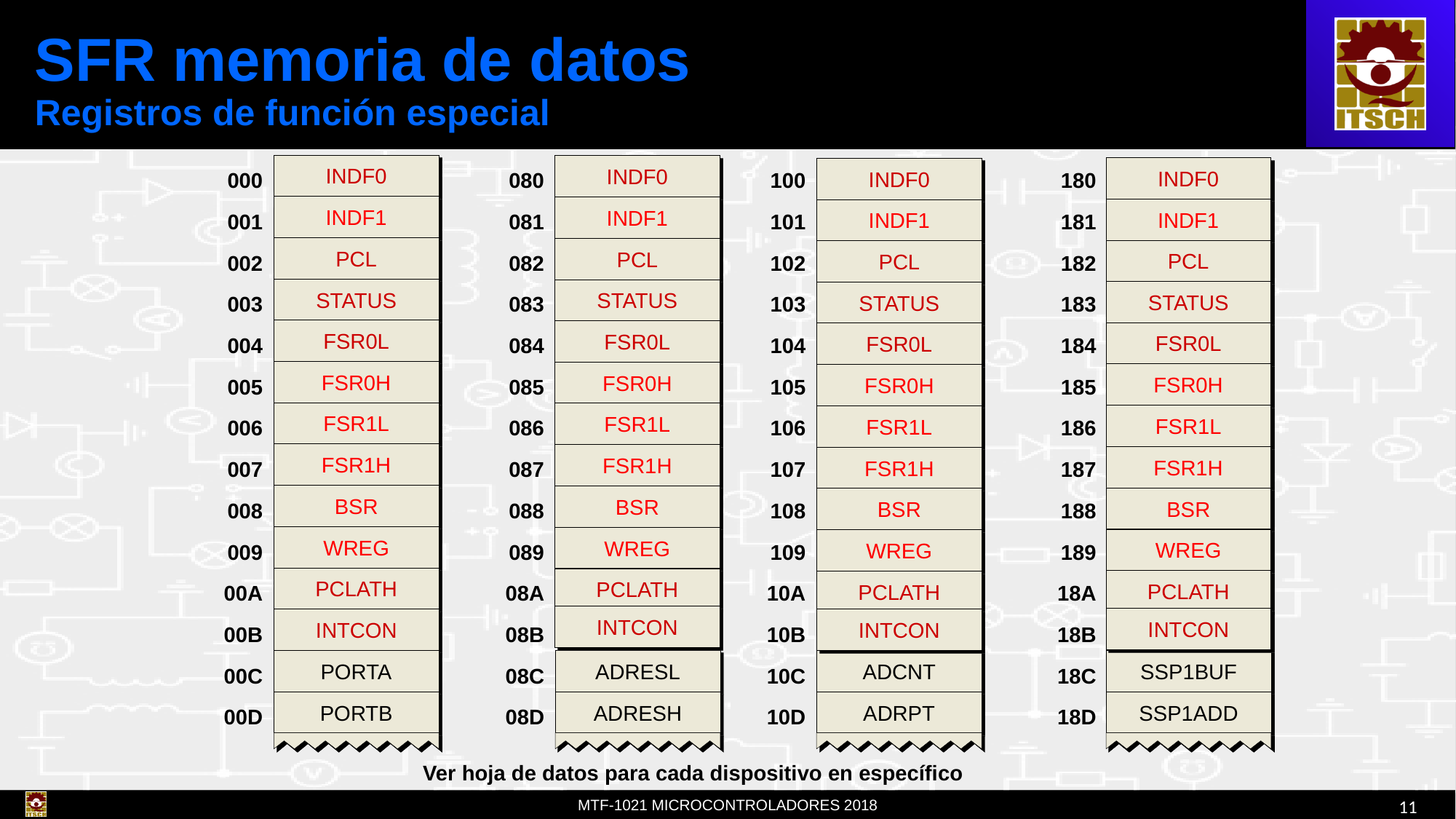

# SFR memoria de datos Registros de función especial
Bank 0
Bank 1
Bank 2
INDF0
INDF0
INDF0
INDF0
000
080
100
180
INDF1
INDF1
INDF1
INDF1
001
081
101
181
PCL
PCL
PCL
PCL
002
082
102
182
STATUS
STATUS
STATUS
STATUS
003
083
103
183
FSR0L
FSR0L
FSR0L
FSR0L
004
084
104
184
FSR0H
FSR0H
FSR0H
FSR0H
005
085
105
185
FSR1L
FSR1L
FSR1L
FSR1L
006
086
106
186
FSR1H
FSR1H
FSR1H
FSR1H
007
087
107
187
BSR
BSR
BSR
BSR
008
088
108
188
WREG
WREG
WREG
WREG
009
089
109
189
PCLATH
PCLATH
PCLATH
PCLATH
00A
08A
10A
18A
INTCON
INTCON
INTCON
INTCON
00B
08B
10B
18B
PORTA
ADRESL
ADCNT
SSP1BUF
00C
08C
10C
18C
PORTB
ADRESH
ADRPT
SSP1ADD
00D
08D
10D
18D

Ver hoja de datos para cada dispositivo en específico